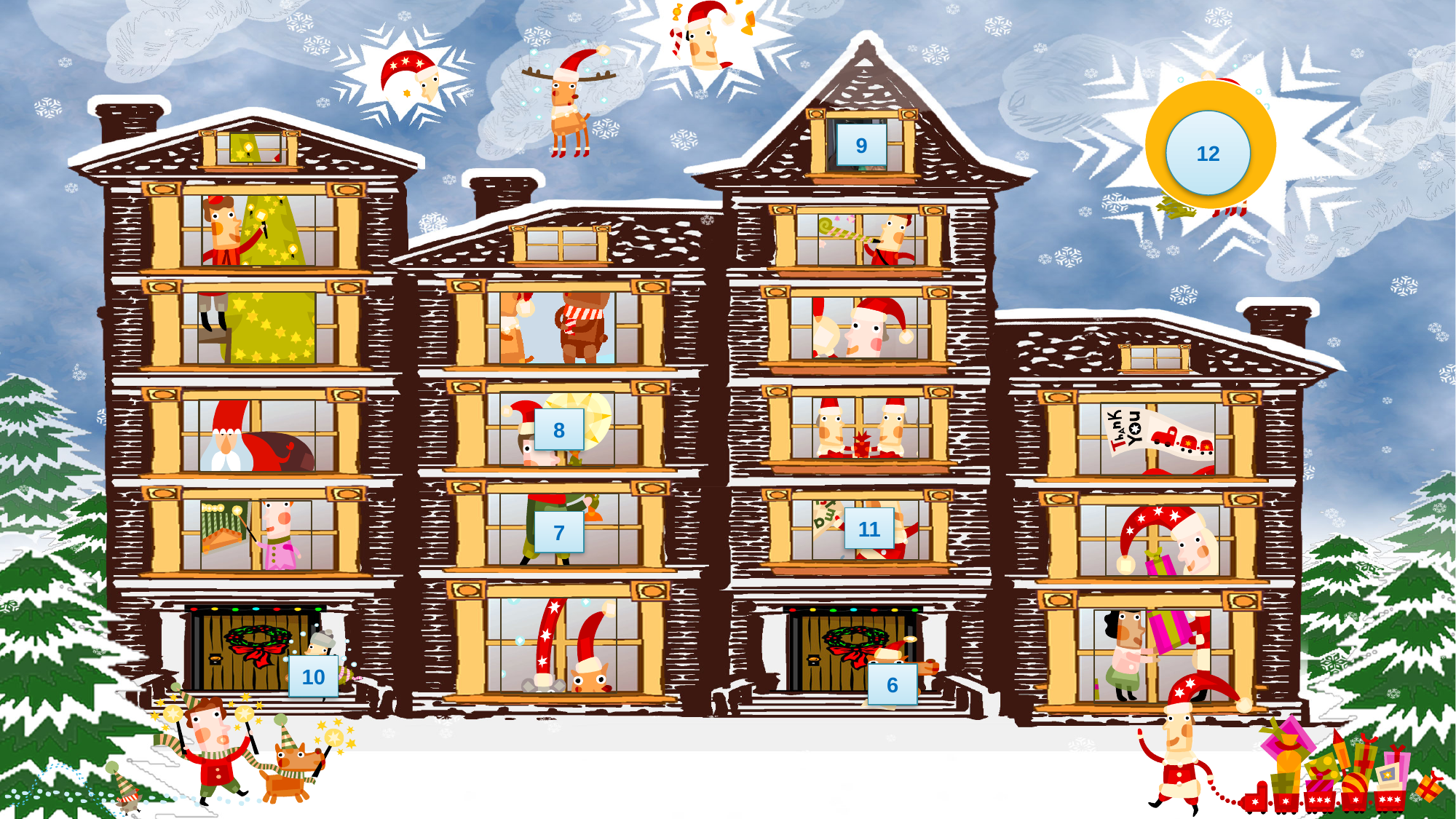

12

9

8

11
7

10

6

#